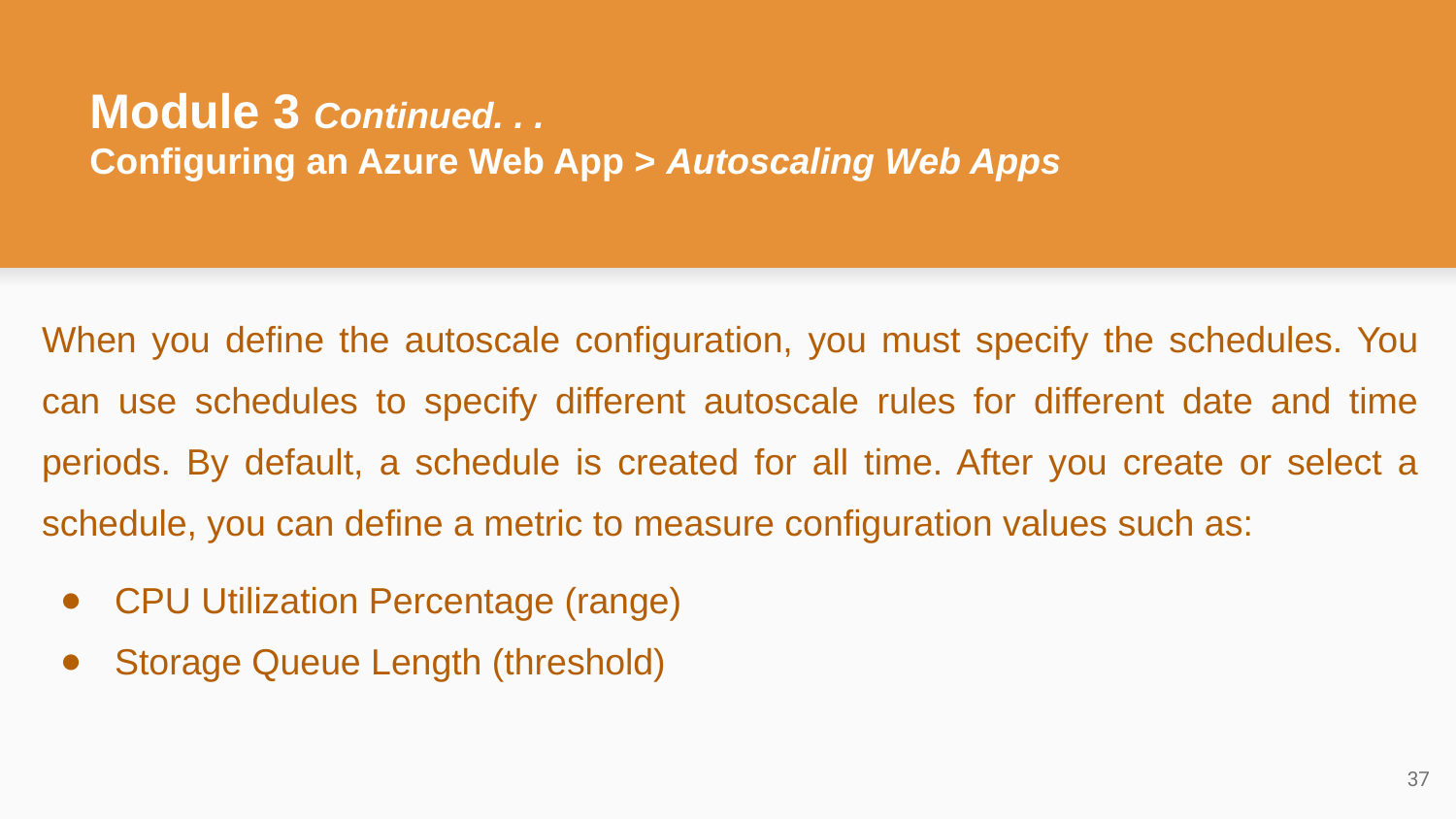

# Module 3 Continued. . .
Configuring an Azure Web App > Autoscaling Web Apps

When you define the autoscale configuration, you must specify the schedules. You can use schedules to specify different autoscale rules for different date and time periods. By default, a schedule is created for all time. After you create or select a schedule, you can define a metric to measure configuration values such as:
CPU Utilization Percentage (range)
Storage Queue Length (threshold)

37